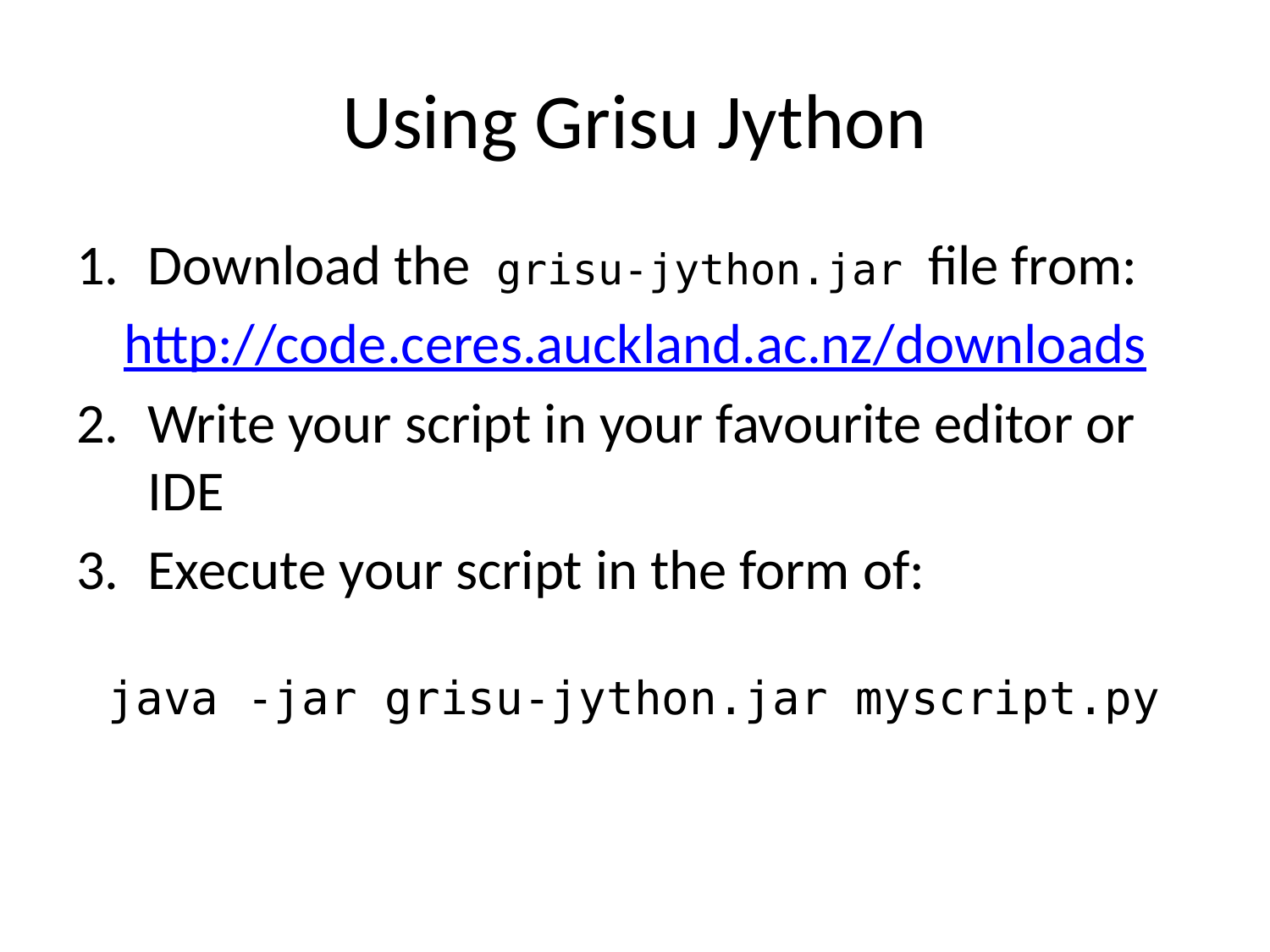

# Using Grisu Jython
Download the grisu-jython.jar file from:
http://code.ceres.auckland.ac.nz/downloads
Write your script in your favourite editor or IDE
Execute your script in the form of:

java -jar grisu-jython.jar myscript.py